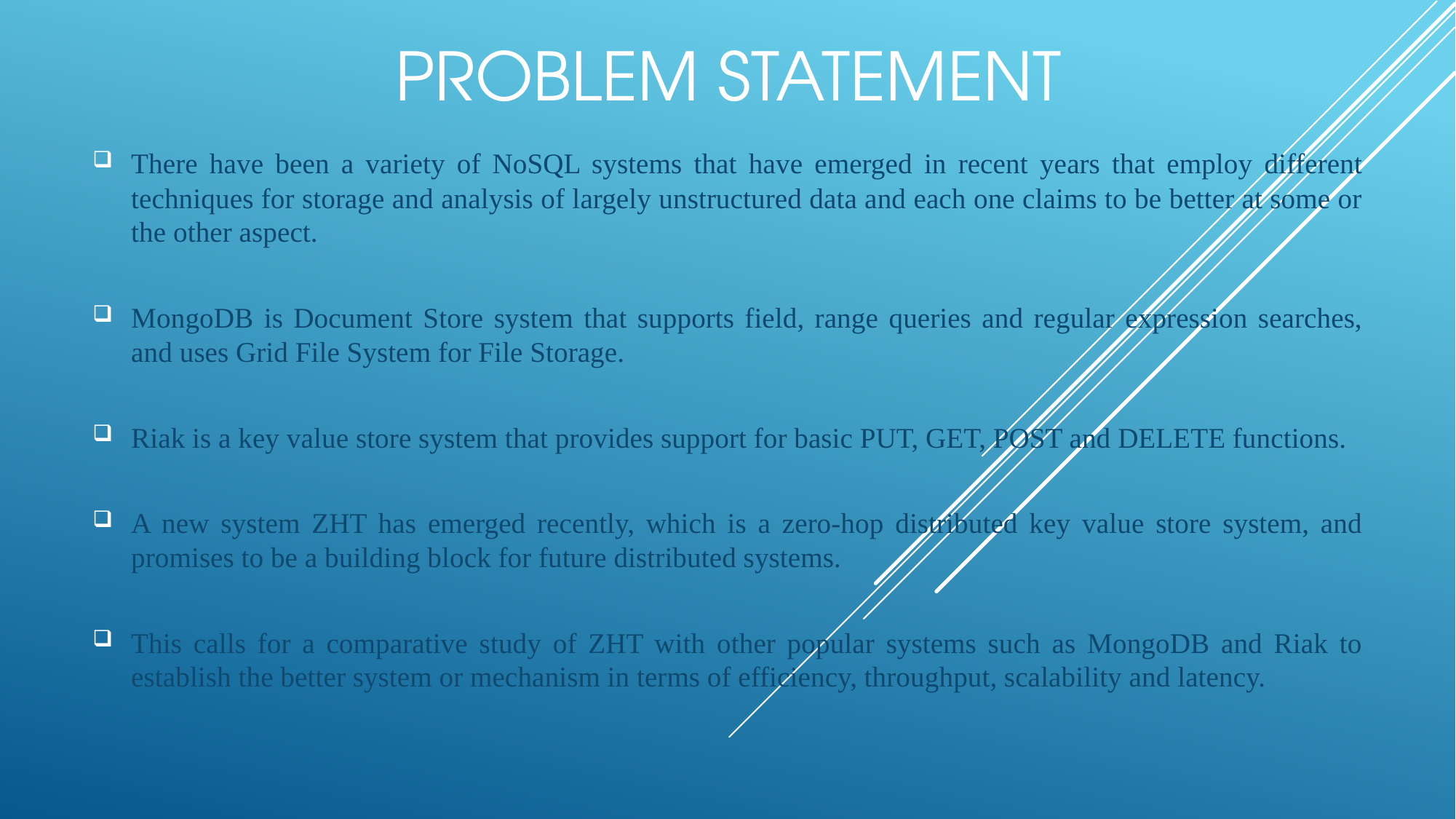

# PROBLEM STATEMENT
There have been a variety of NoSQL systems that have emerged in recent years that employ different techniques for storage and analysis of largely unstructured data and each one claims to be better at some or the other aspect.

MongoDB is Document Store system that supports field, range queries and regular expression searches, and uses Grid File System for File Storage.

Riak is a key value store system that provides support for basic PUT, GET, POST and DELETE functions.

A new system ZHT has emerged recently, which is a zero-hop distributed key value store system, and promises to be a building block for future distributed systems.

This calls for a comparative study of ZHT with other popular systems such as MongoDB and Riak to establish the better system or mechanism in terms of efficiency, throughput, scalability and latency.